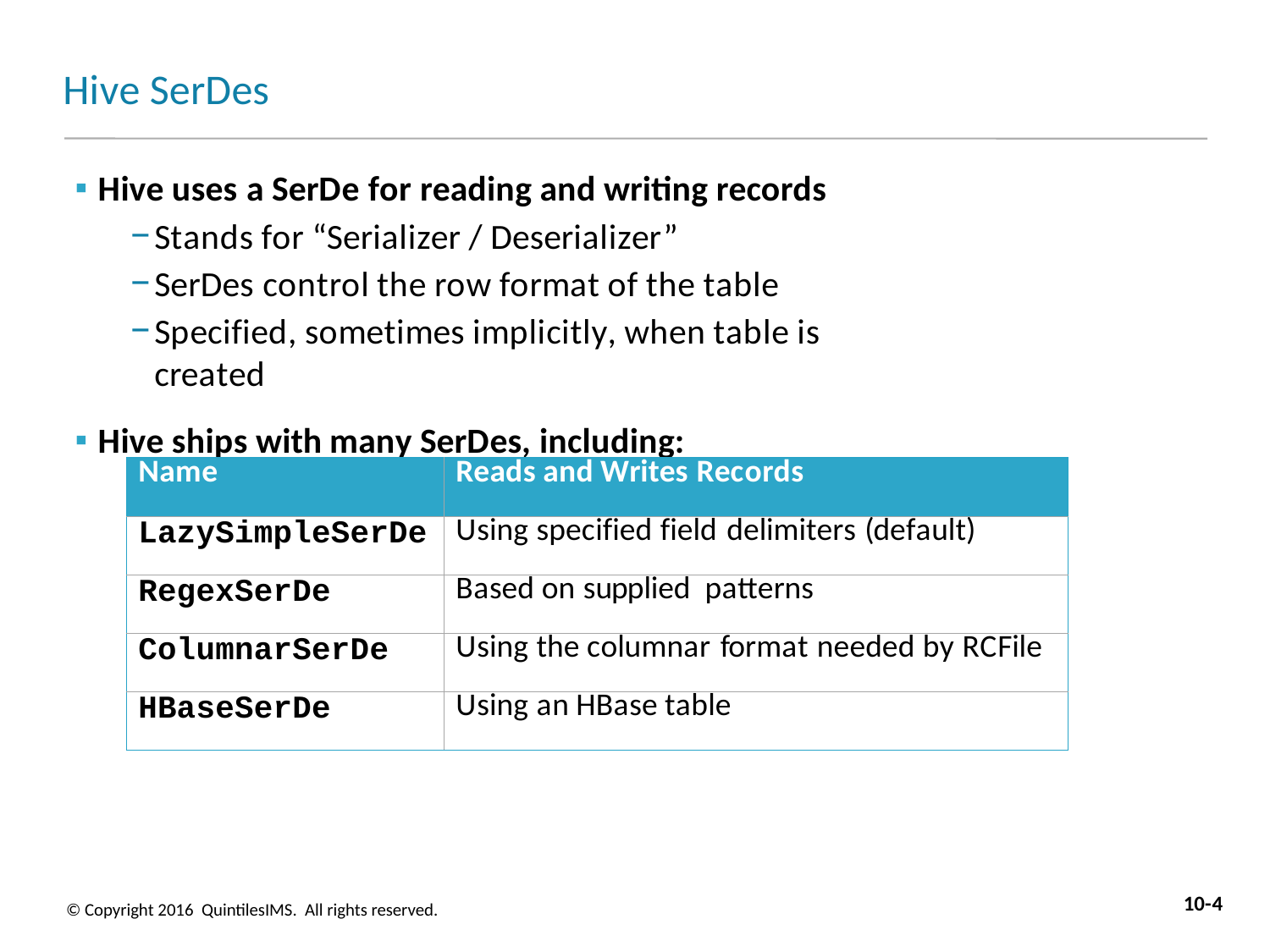

# Hive SerDes
Hive uses a SerDe for reading and writing records
Stands for “Serializer / Deserializer”
SerDes control the row format of the table
Specified, sometimes implicitly, when table is created
Hive ships with many SerDes, including:
| Name | Reads and Writes Records |
| --- | --- |
| LazySimpleSerDe | Using specified field delimiters (default) |
| RegexSerDe | Based on supplied patterns |
| ColumnarSerDe | Using the columnar format needed by RCFile |
| HBaseSerDe | Using an HBase table |
10-4
© Copyright 2016  QuintilesIMS.  All rights reserved.